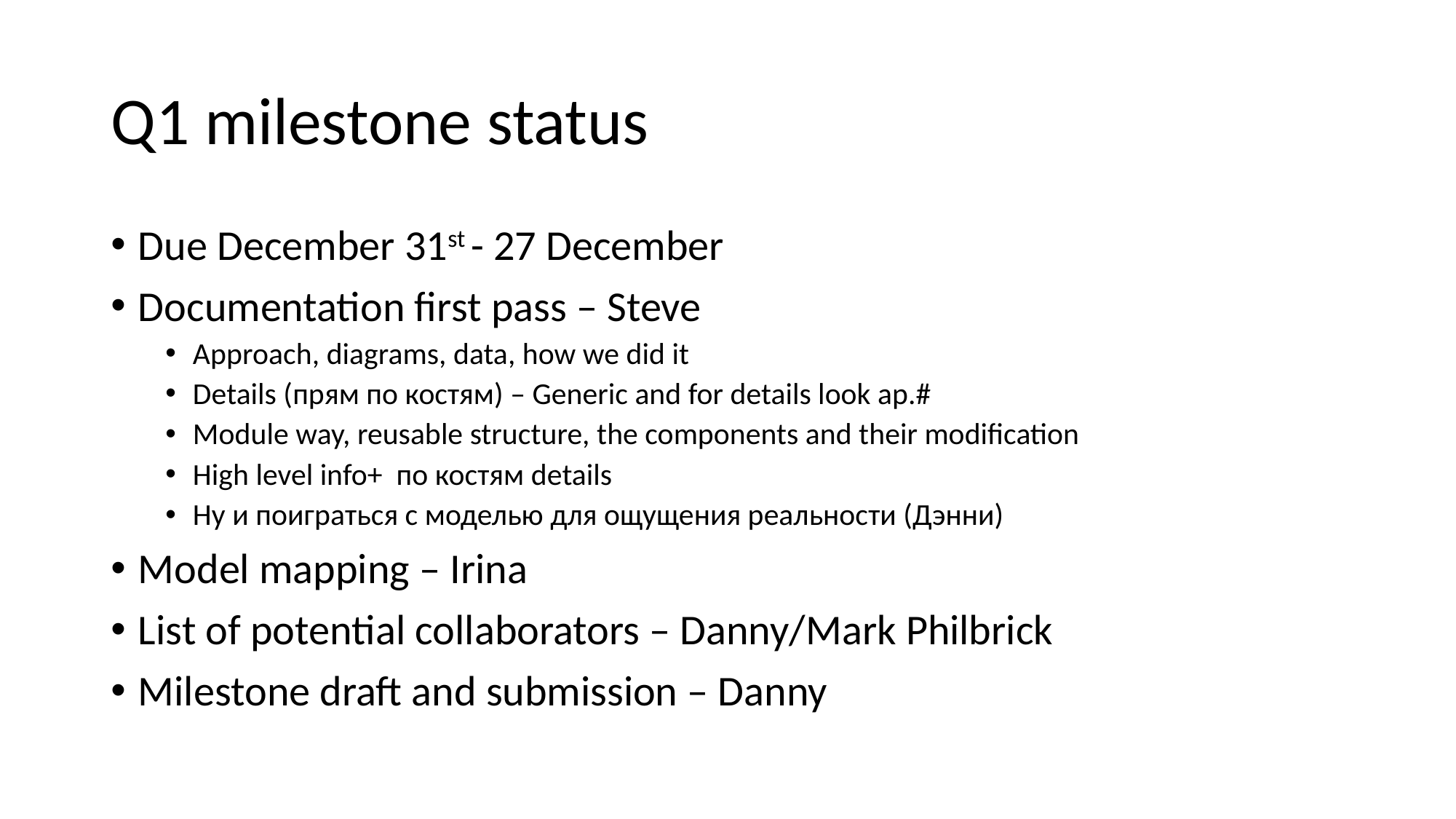

# Q1 milestone status
Due December 31st - 27 December
Documentation first pass – Steve
Approach, diagrams, data, how we did it
Details (прям по костям) – Generic and for details look ap.#
Module way, reusable structure, the components and their modification
High level info+  по костям details
Ну и поиграться с моделью для ощущения реальности (Дэнни)
Model mapping – Irina
List of potential collaborators – Danny/Mark Philbrick
Milestone draft and submission – Danny